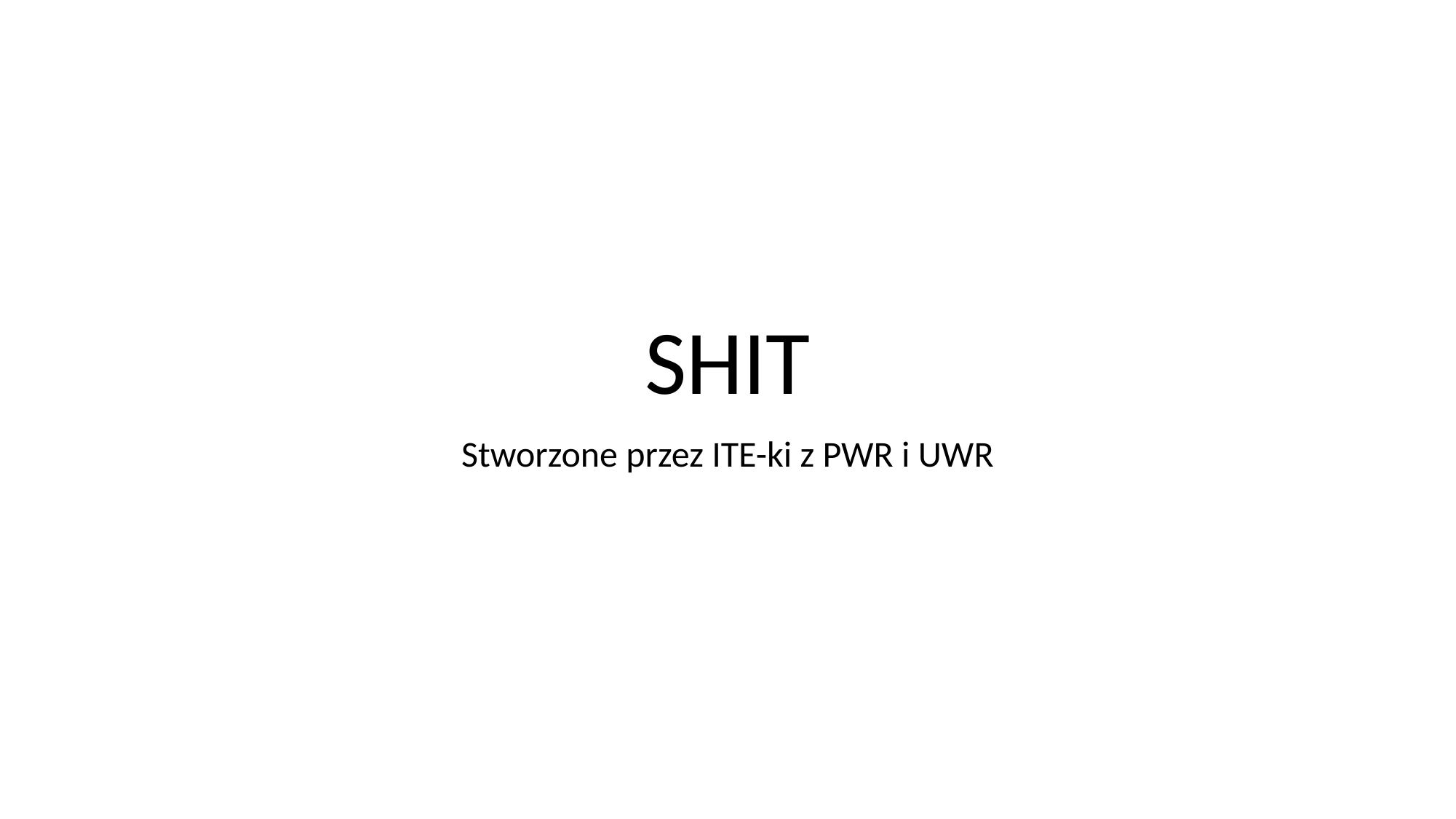

# SHIT
Stworzone przez ITE-ki z PWR i UWR